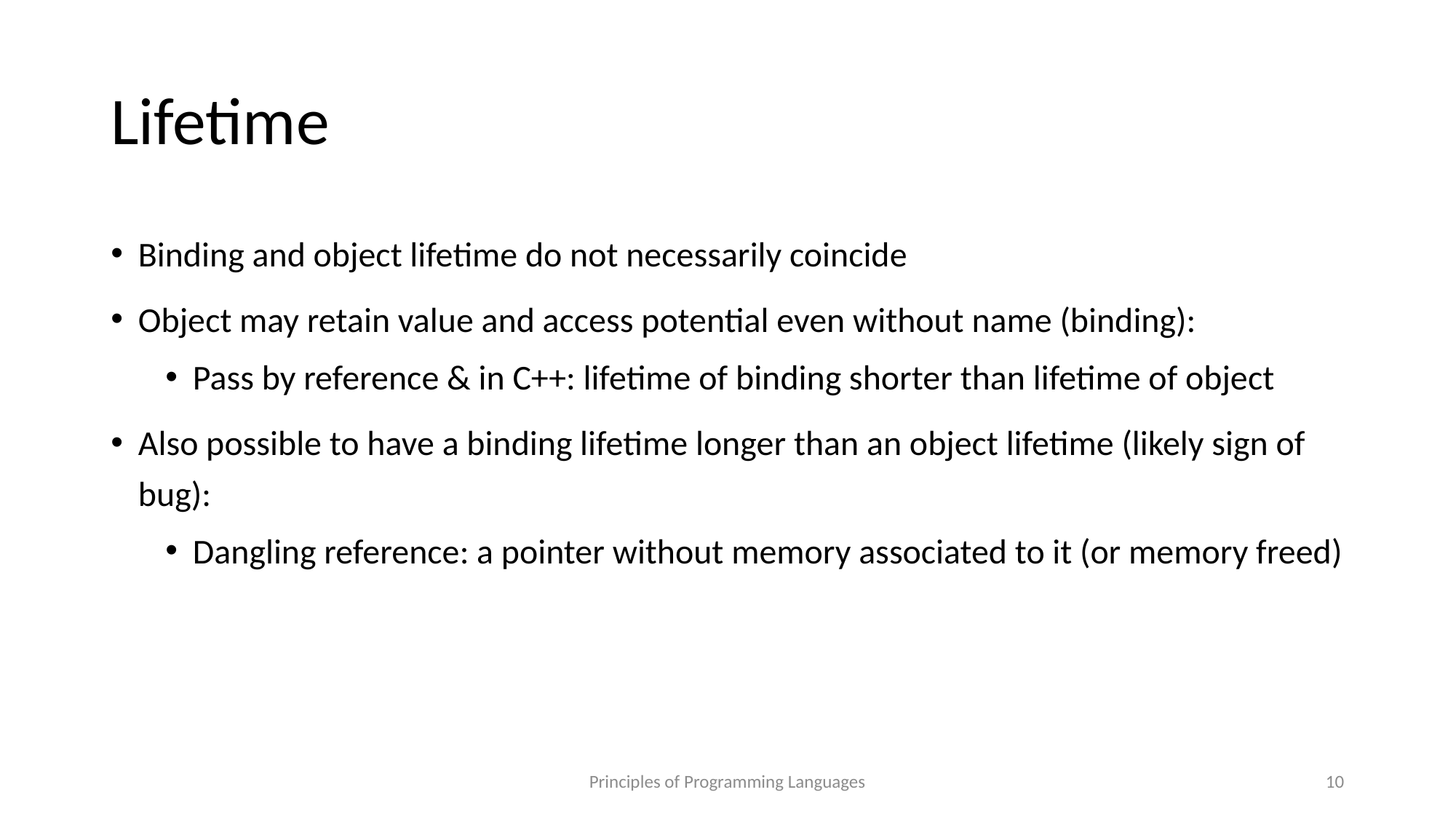

# Lifetime
Binding and object lifetime do not necessarily coincide
Object may retain value and access potential even without name (binding):
Pass by reference & in C++: lifetime of binding shorter than lifetime of object
Also possible to have a binding lifetime longer than an object lifetime (likely sign of bug):
Dangling reference: a pointer without memory associated to it (or memory freed)

Principles of Programming Languages
10